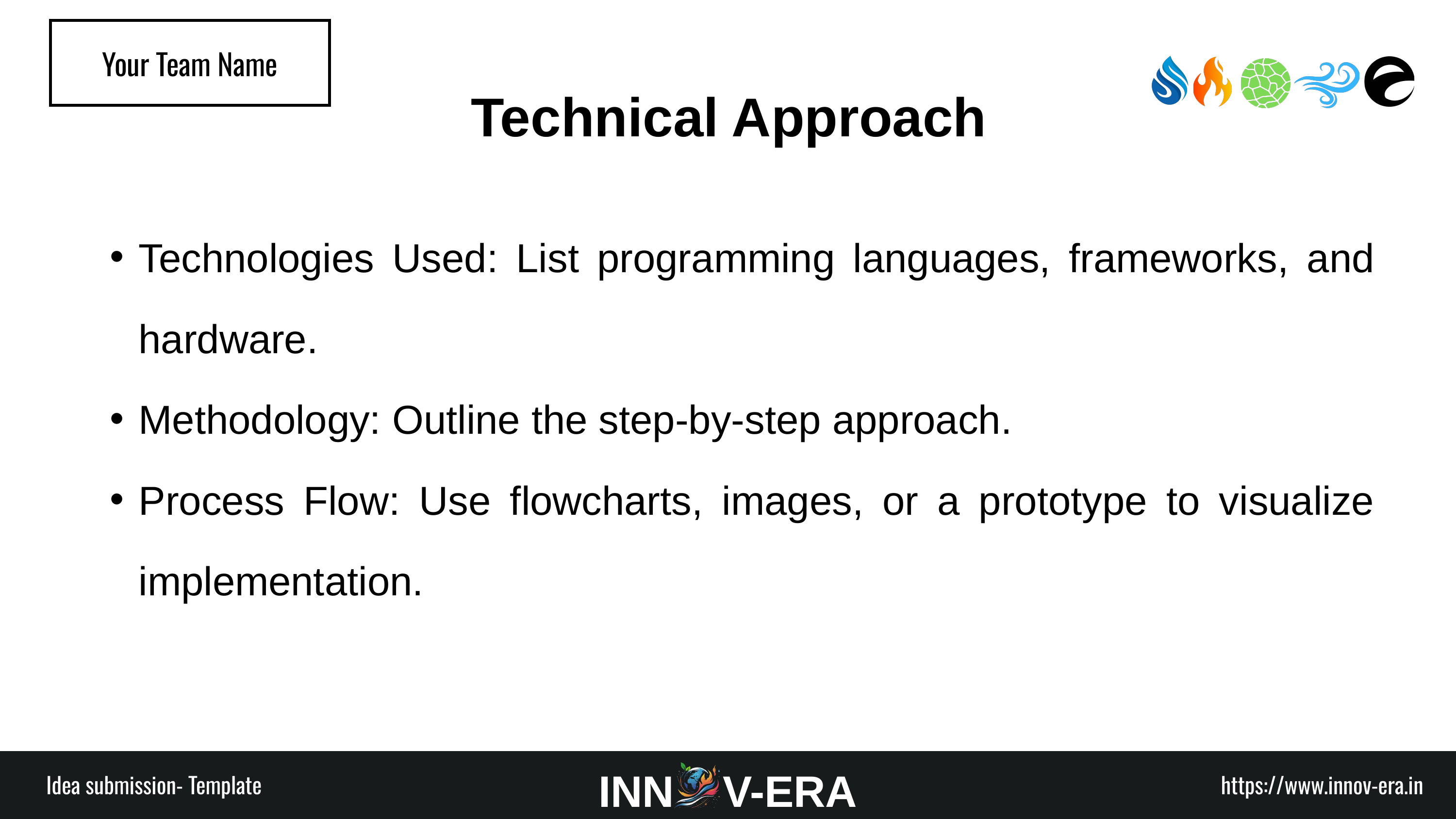

Your Team Name

Technical Approach
Technologies Used: List programming languages, frameworks, and hardware.
Methodology: Outline the step-by-step approach.
Process Flow: Use flowcharts, images, or a prototype to visualize implementation.

INN    V-ERA

Idea submission- Template
https://www.innov-era.in
@Innov-Era Idea submission- Template